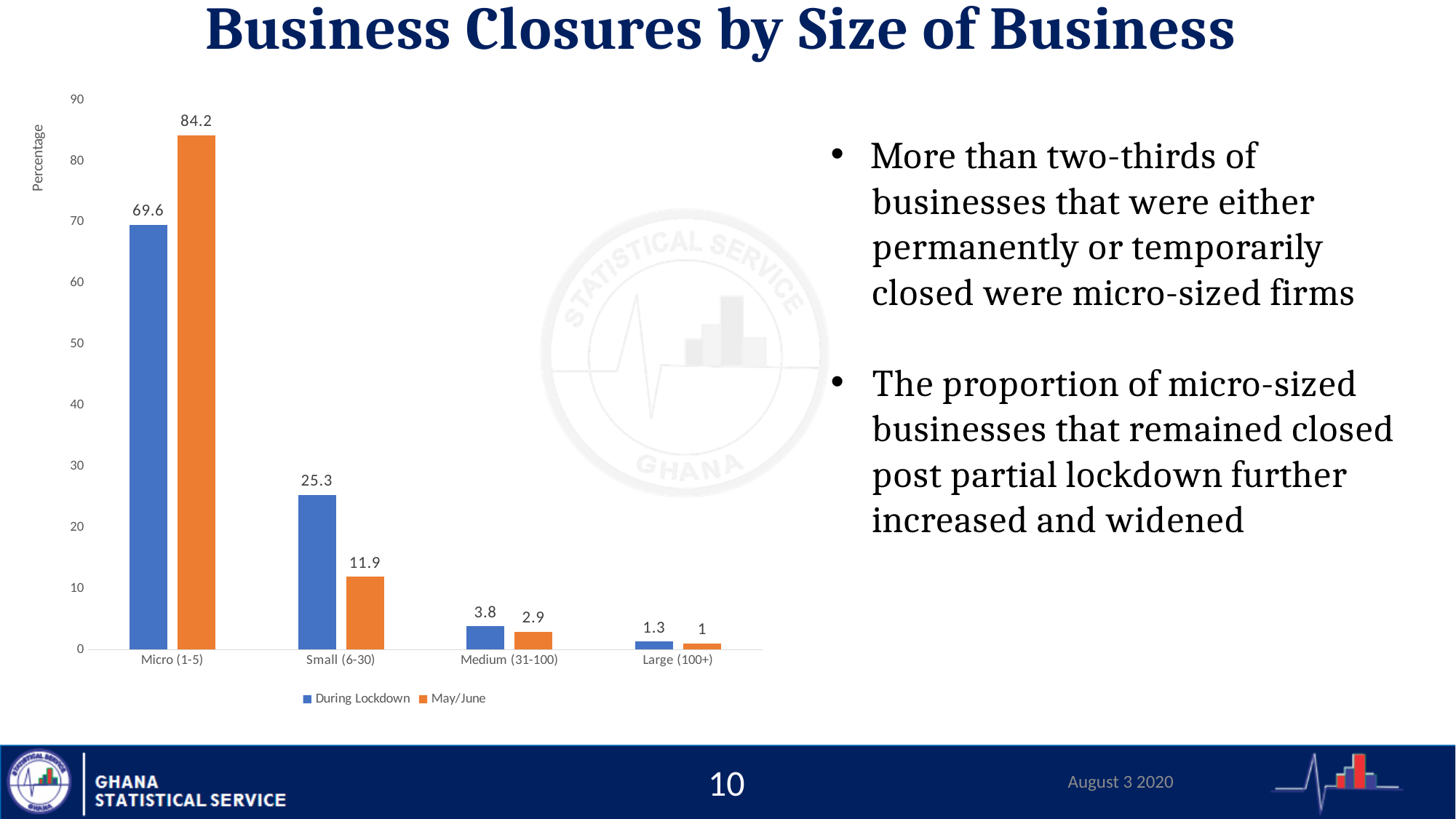

# Business Closures by Size of Business

### Chart

| Category | During Lockdown | May/June |
|---|---|---|
| Micro (1-5) | 69.6 | 84.2 |
| Small (6-30) | 25.3 | 11.9 |
| Medium (31-100) | 3.8 | 2.9 |
| Large (100+) | 1.3 | 1.0 |
More than two-thirds of businesses that were either permanently or temporarily closed were micro-sized firms

The proportion of micro-sized businesses that remained closed post partial lockdown further increased and widened

August 3 2020
10